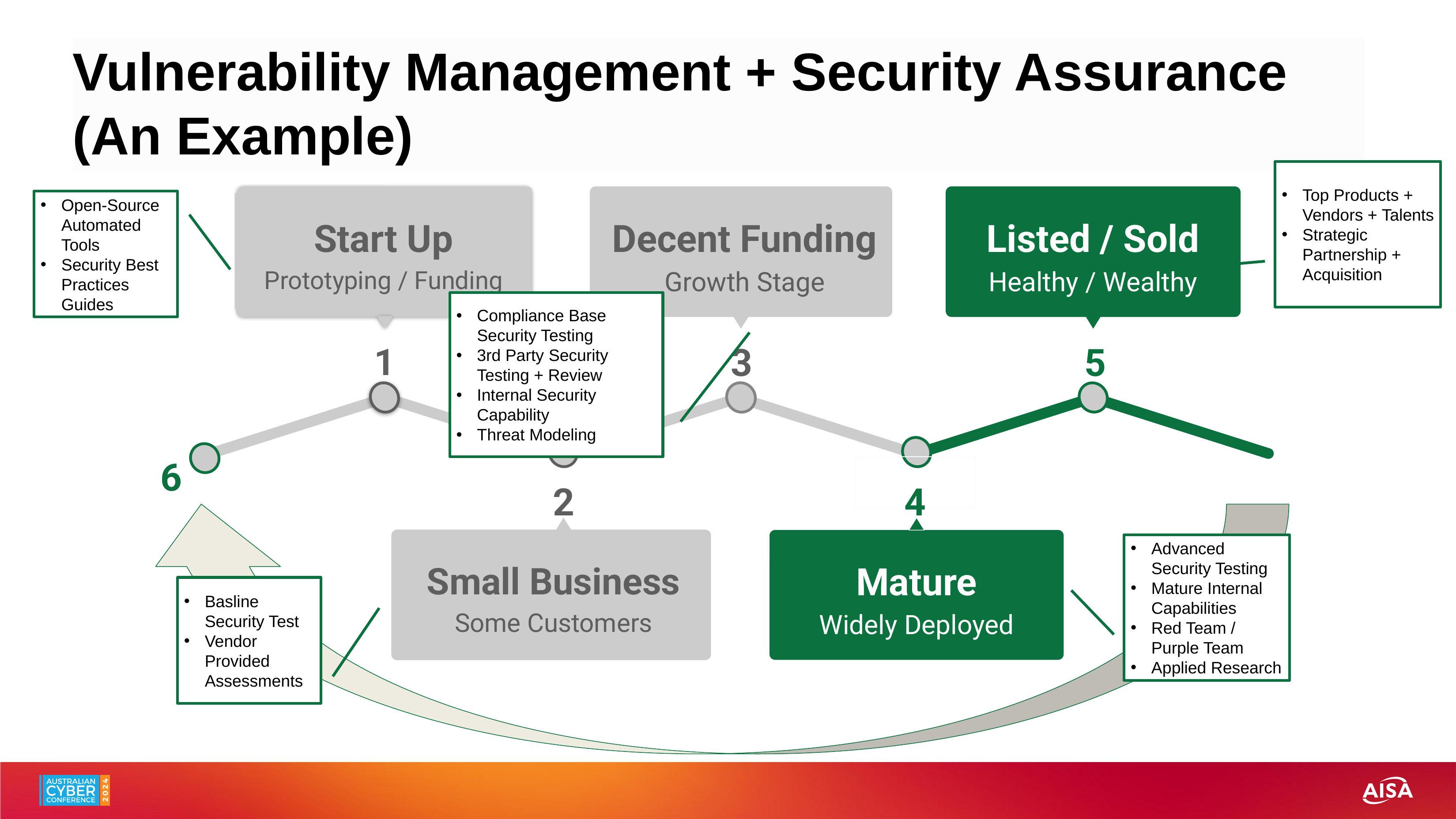

# Vulnerability Management + Security Assurance  (An Example)
Top Products + Vendors + Talents
Strategic Partnership + Acquisition

Decent Funding
Growth Stage

3

Start Up
Prototyping / Funding

1

Listed / Sold
Healthy / Wealthy

5

Open-Source Automated Tools
Security Best Practices Guides
Compliance Base Security Testing
3rd Party Security Testing + Review
Internal Security Capability
Threat Modeling

6

2

Small Business
Some Customers

4

Mature
Widely Deployed
Advanced Security Testing
Mature Internal Capabilities
Red Team / Purple Team
Applied Research
Basline Security Test
Vendor Provided Assessments